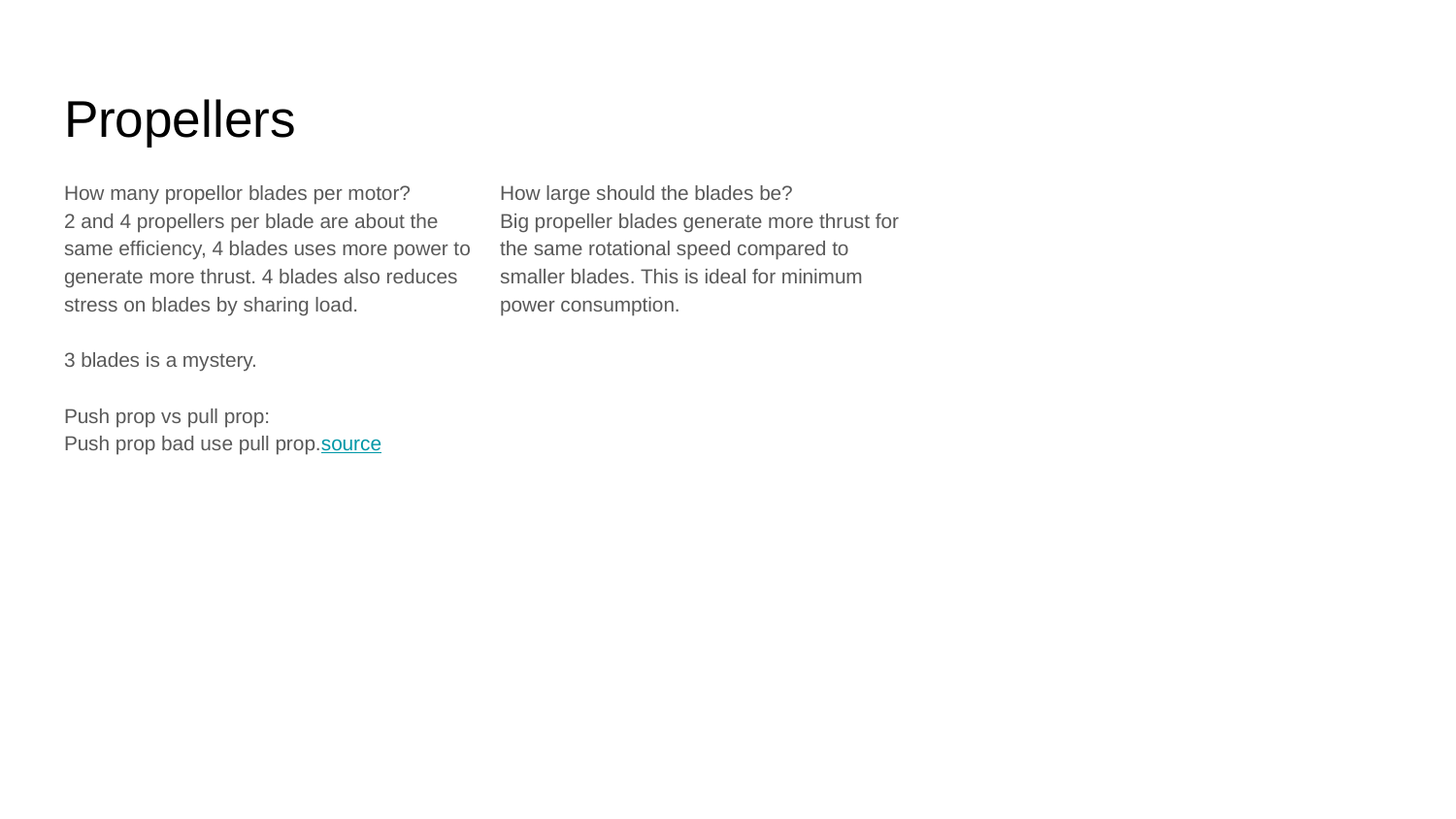

# Propellers
How many propellor blades per motor?
2 and 4 propellers per blade are about the same efficiency, 4 blades uses more power to generate more thrust. 4 blades also reduces stress on blades by sharing load.

3 blades is a mystery.

Push prop vs pull prop:
Push prop bad use pull prop.source
How large should the blades be?
Big propeller blades generate more thrust for the same rotational speed compared to smaller blades. This is ideal for minimum power consumption.